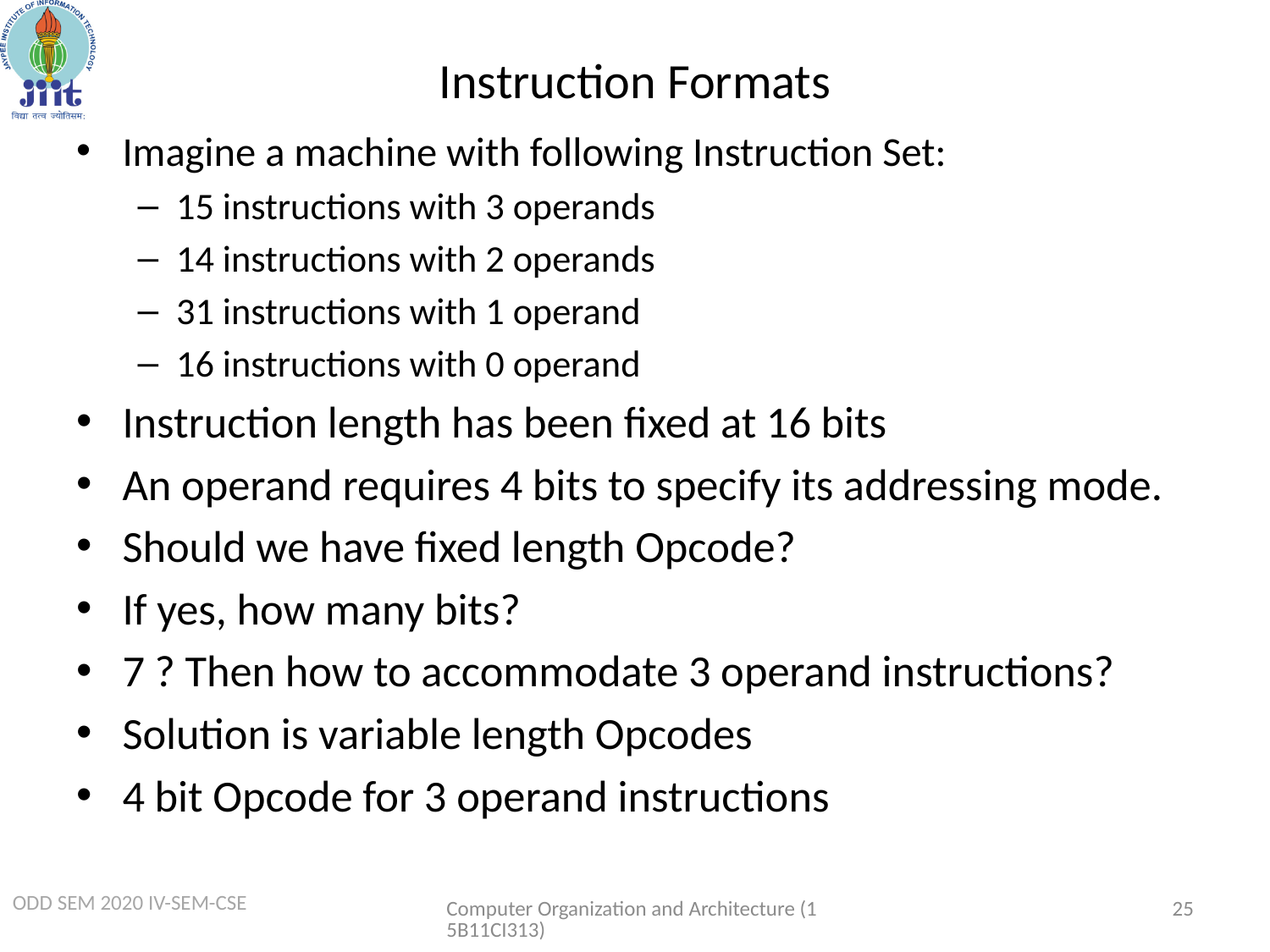

# Instruction Formats
Imagine a machine with following Instruction Set:
15 instructions with 3 operands
14 instructions with 2 operands
31 instructions with 1 operand
16 instructions with 0 operand
Instruction length has been fixed at 16 bits
An operand requires 4 bits to specify its addressing mode.
Should we have fixed length Opcode?
If yes, how many bits?
7 ? Then how to accommodate 3 operand instructions?
Solution is variable length Opcodes
4 bit Opcode for 3 operand instructions
Computer Organization and Architecture (15B11CI313)
25